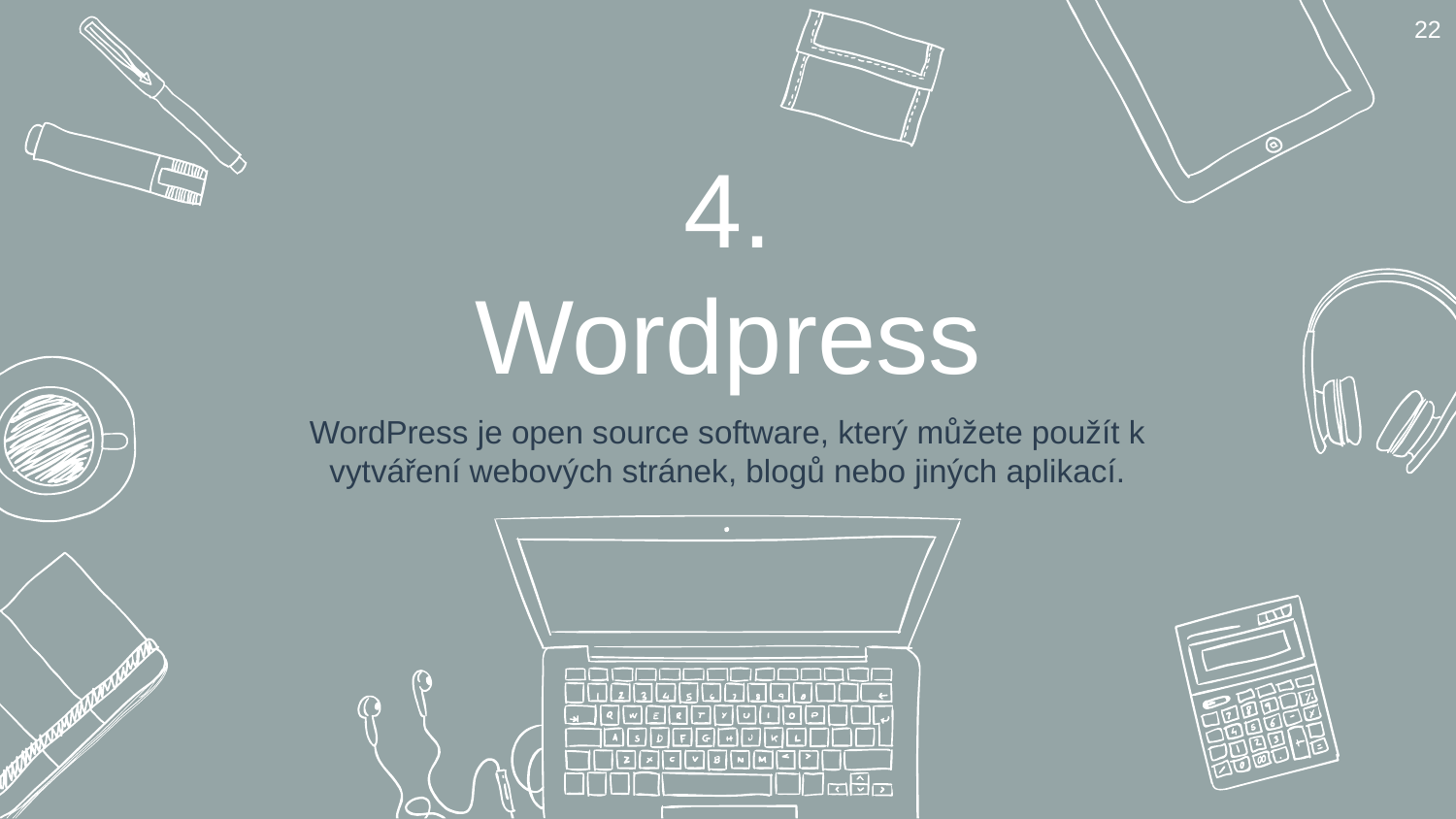

22
# 4.
Wordpress
WordPress je open source software, který můžete použít k vytváření webových stránek, blogů nebo jiných aplikací.